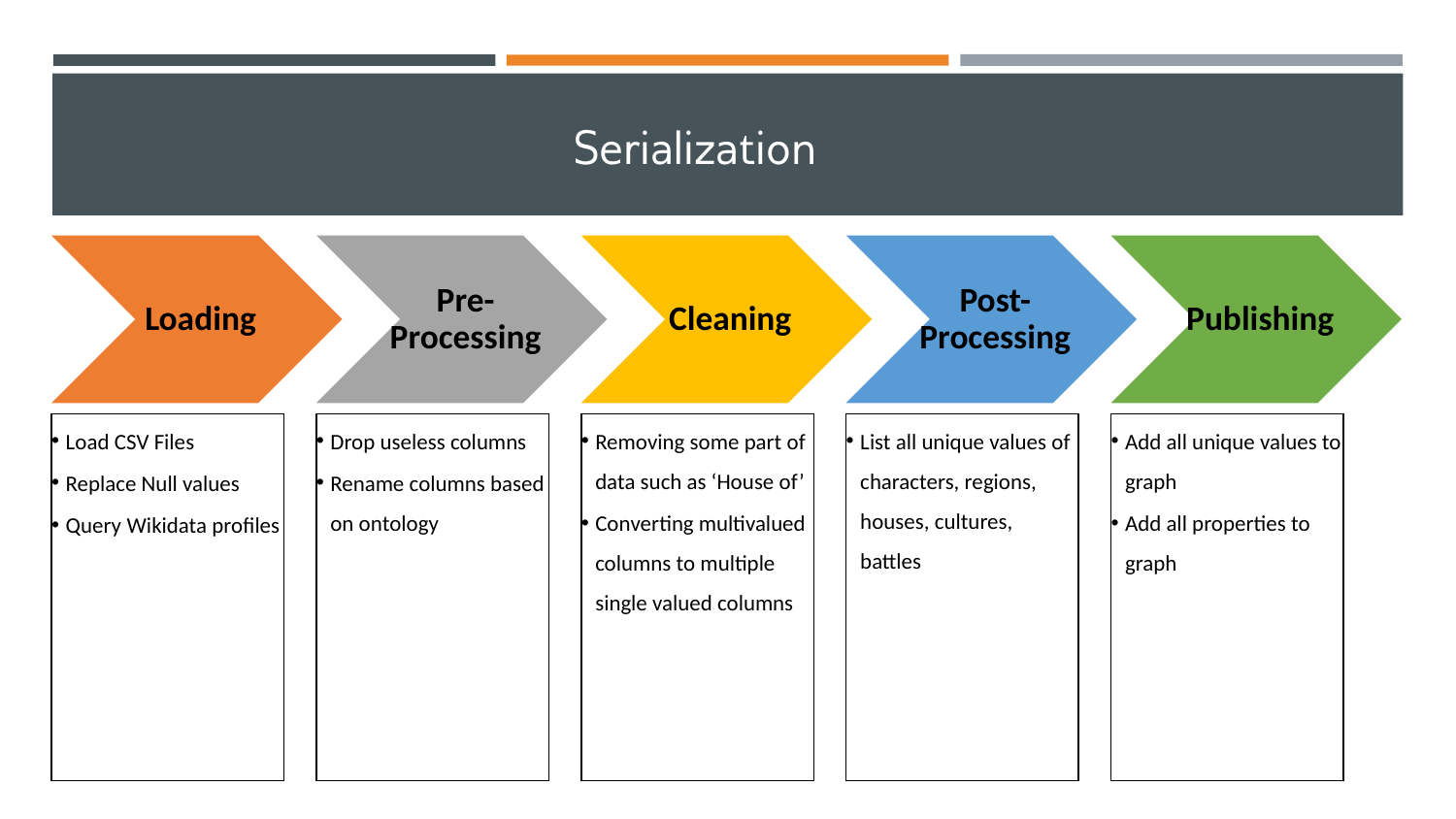

# Serialization

Loading

Pre-Processing

Cleaning

Post-Processing

Publishing
Load CSV Files
Replace Null values
Query Wikidata profiles

Drop useless columns
Rename columns based on ontology

Removing some part of data such as ‘House of’
Converting multivalued columns to multiple single valued columns

List all unique values of characters, regions, houses, cultures, battles

Add all unique values to graph
Add all properties to graph